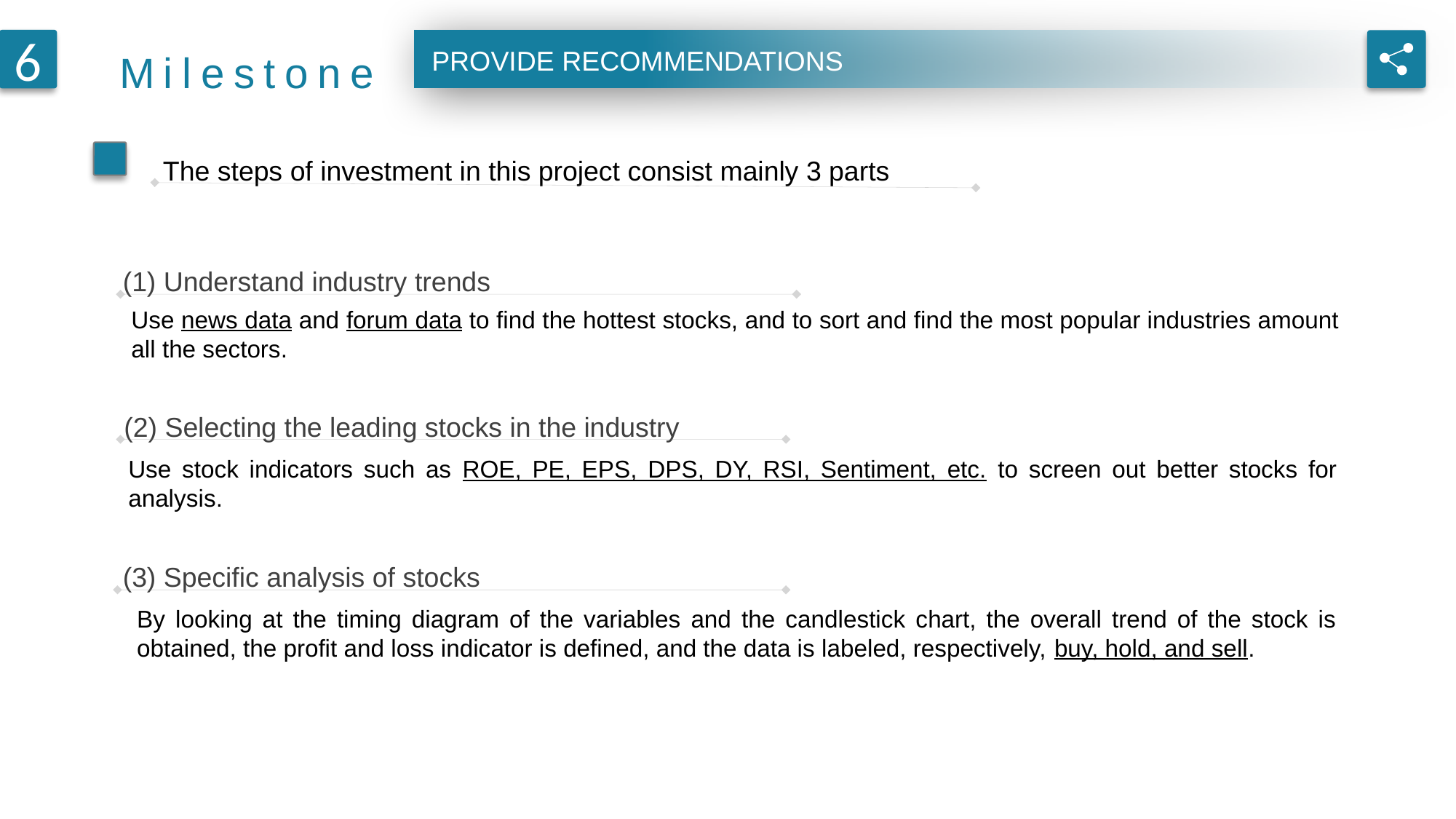

Milestone

6

PROVIDE RECOMMENDATIONS

The steps of investment in this project consist mainly 3 parts

(1) Understand industry trends
Use news data and forum data to find the hottest stocks, and to sort and find the most popular industries amount all the sectors.
(2) Selecting the leading stocks in the industry
Use stock indicators such as ROE, PE, EPS, DPS, DY, RSI, Sentiment, etc. to screen out better stocks for analysis.
(3) Specific analysis of stocks
By looking at the timing diagram of the variables and the candlestick chart, the overall trend of the stock is obtained, the profit and loss indicator is defined, and the data is labeled, respectively, buy, hold, and sell.